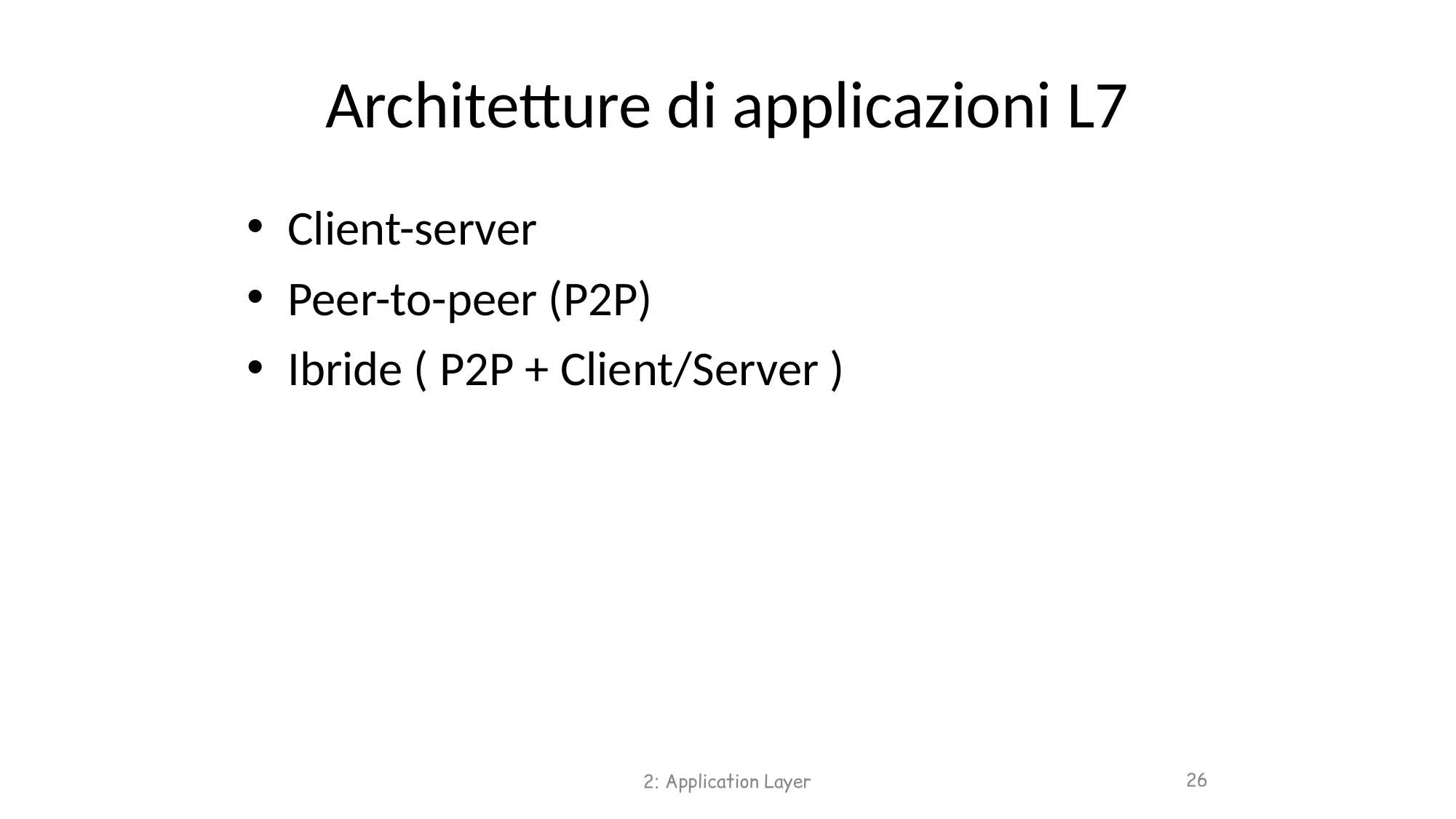

Architetture di applicazioni L7
Client-server
Peer-to-peer (P2P)
Ibride ( P2P + Client/Server )
2: Application Layer
26